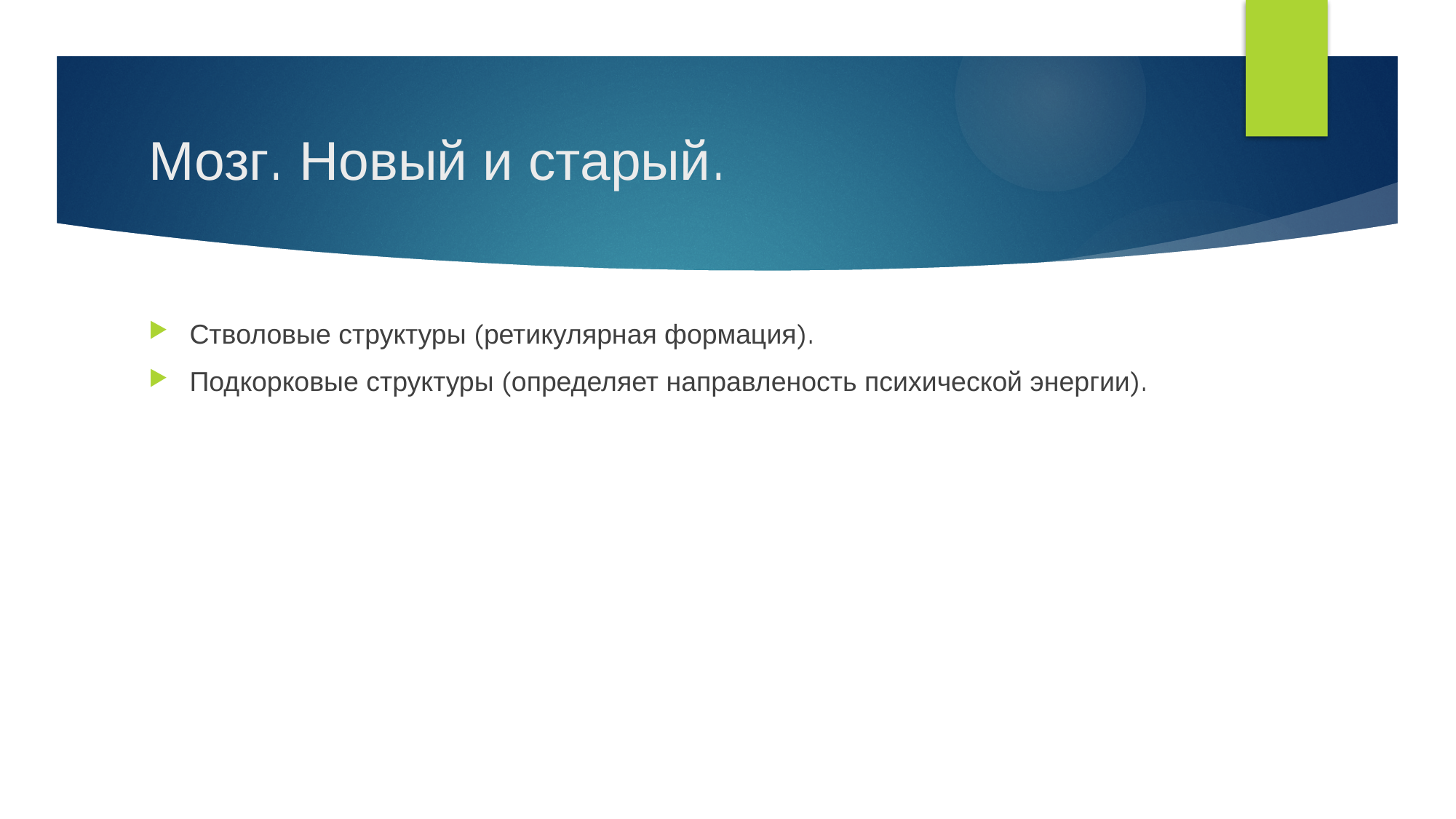

# Мозг. Новый и старый.
Стволовые структуры (ретикулярная формация).
Подкорковые структуры (определяет направленость психической энергии).